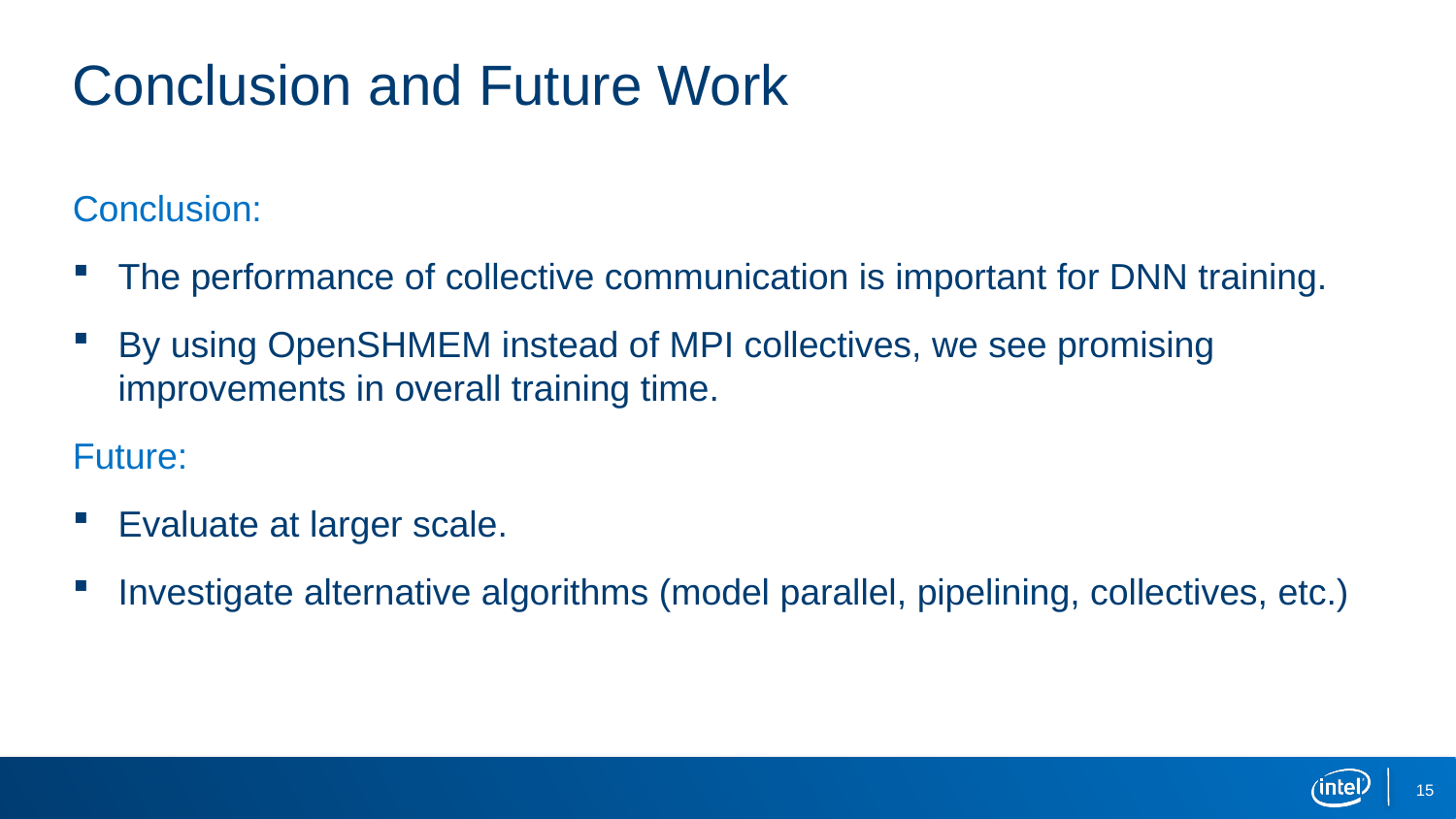

# Conclusion and Future Work
Conclusion:
The performance of collective communication is important for DNN training.
By using OpenSHMEM instead of MPI collectives, we see promising improvements in overall training time.
Future:
Evaluate at larger scale.
Investigate alternative algorithms (model parallel, pipelining, collectives, etc.)

15